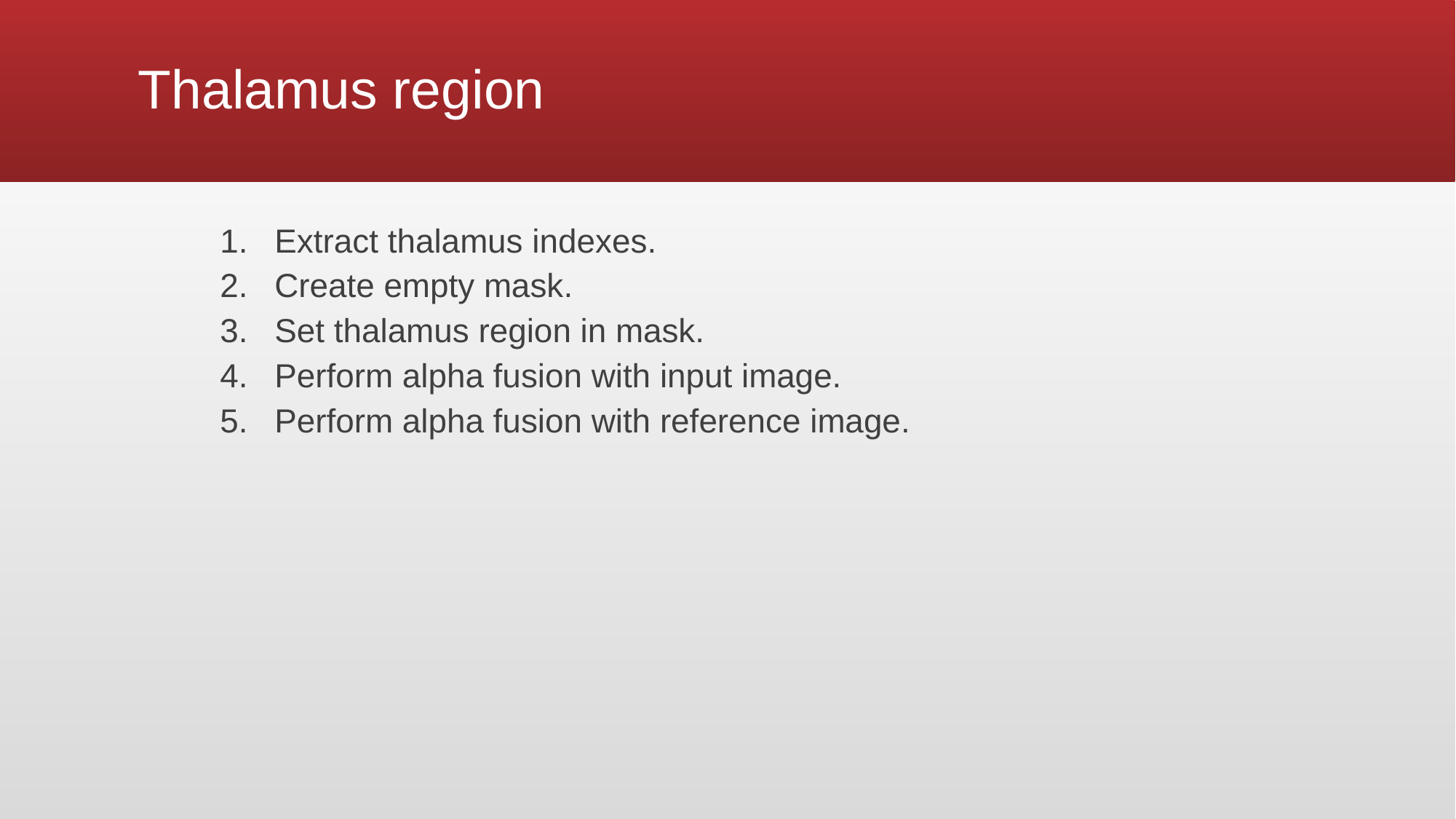

# Thalamus region
Extract thalamus indexes.
Create empty mask.
Set thalamus region in mask.
Perform alpha fusion with input image.
Perform alpha fusion with reference image.